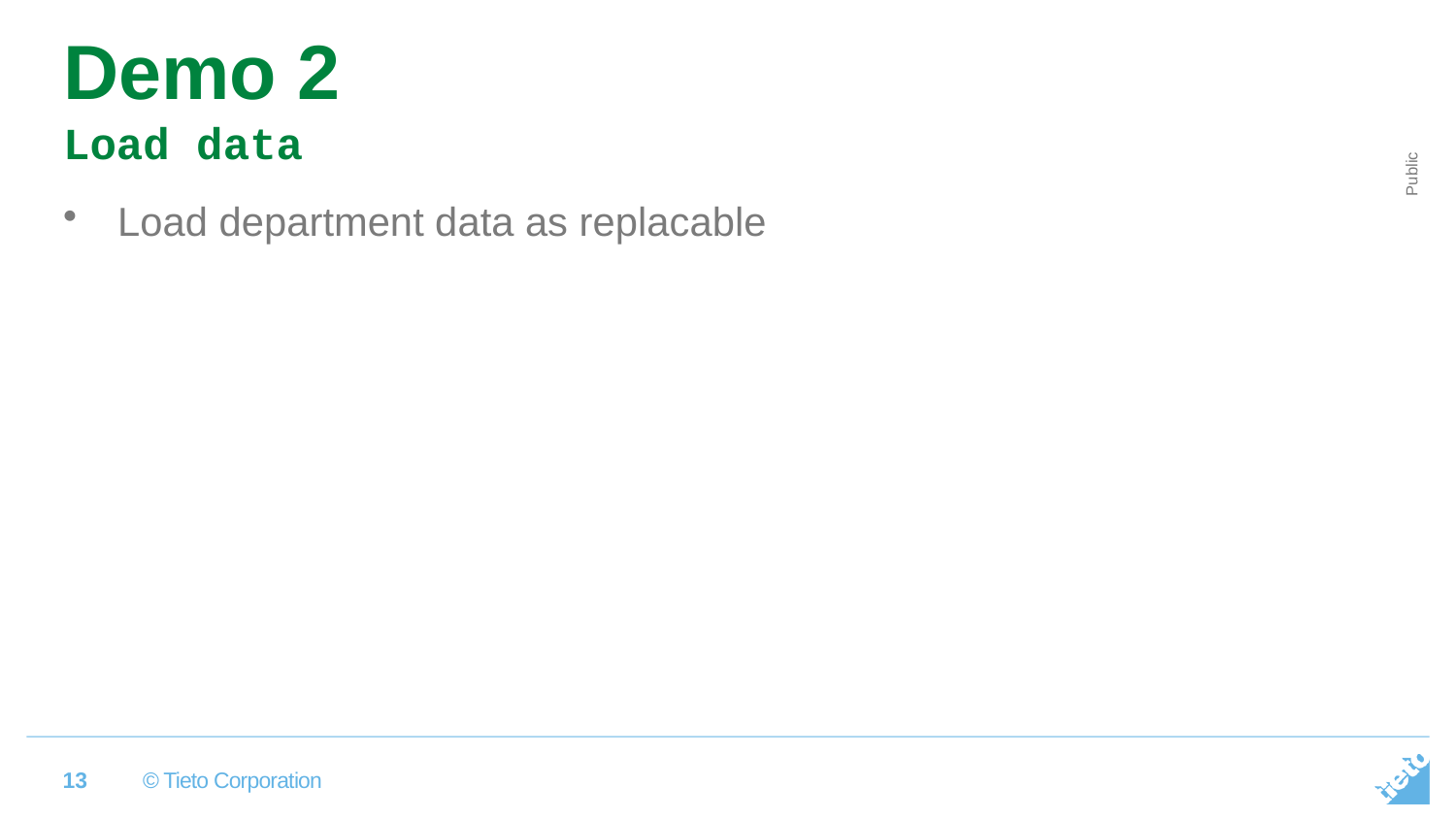

# Demo 2 Load data
Load department data as replacable
13